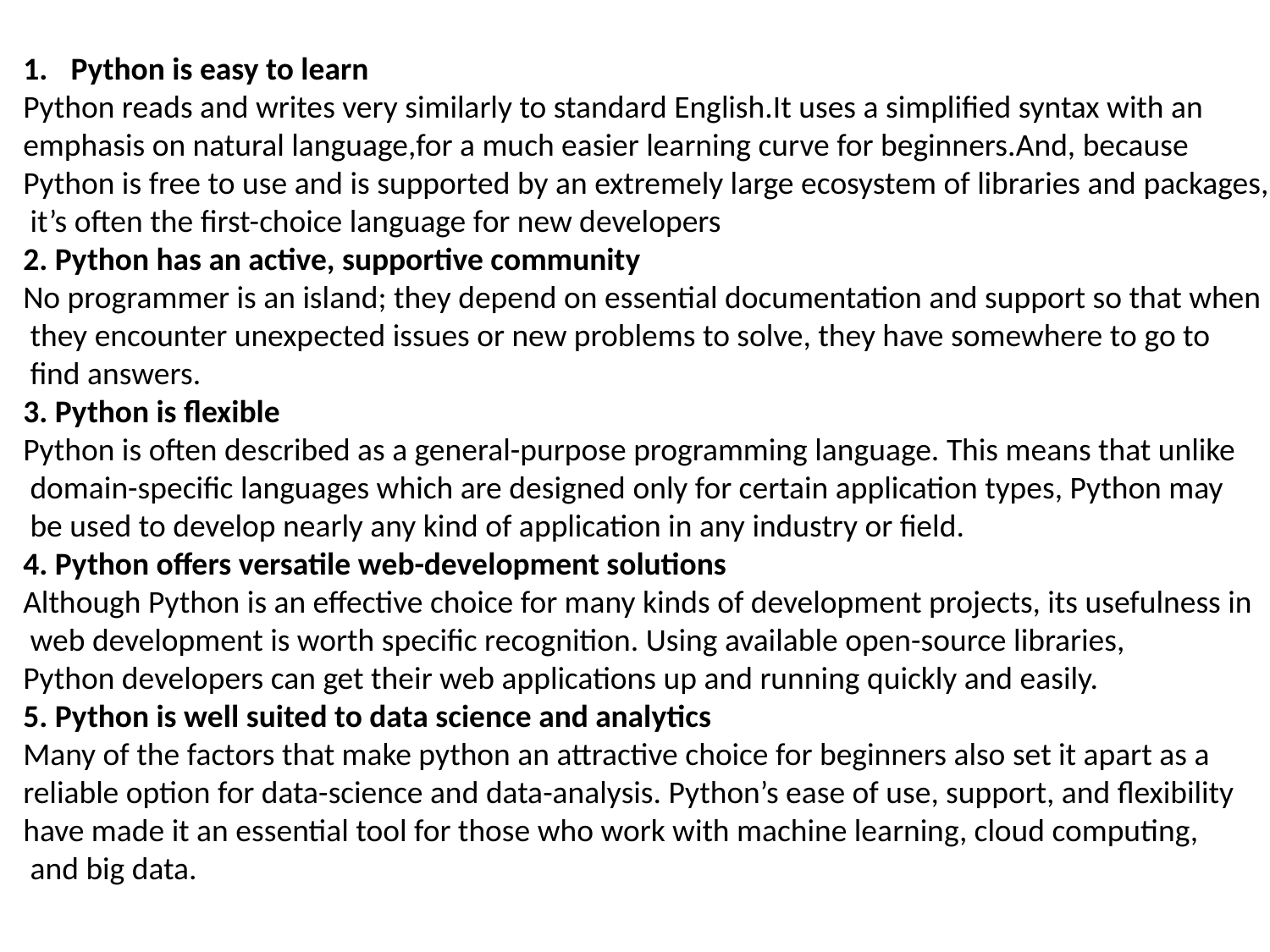

Python is easy to learn
Python reads and writes very similarly to standard English.It uses a simplified syntax with an
emphasis on natural language,for a much easier learning curve for beginners.And, because
Python is free to use and is supported by an extremely large ecosystem of libraries and packages,
 it’s often the first-choice language for new developers
2. Python has an active, supportive community
No programmer is an island; they depend on essential documentation and support so that when
 they encounter unexpected issues or new problems to solve, they have somewhere to go to
 find answers.
3. Python is flexible
Python is often described as a general-purpose programming language. This means that unlike
 domain-specific languages which are designed only for certain application types, Python may
 be used to develop nearly any kind of application in any industry or field.
4. Python offers versatile web-development solutions
Although Python is an effective choice for many kinds of development projects, its usefulness in
 web development is worth specific recognition. Using available open-source libraries,
Python developers can get their web applications up and running quickly and easily.
5. Python is well suited to data science and analytics
Many of the factors that make python an attractive choice for beginners also set it apart as a
reliable option for data-science and data-analysis. Python’s ease of use, support, and flexibility
have made it an essential tool for those who work with machine learning, cloud computing,
 and big data.